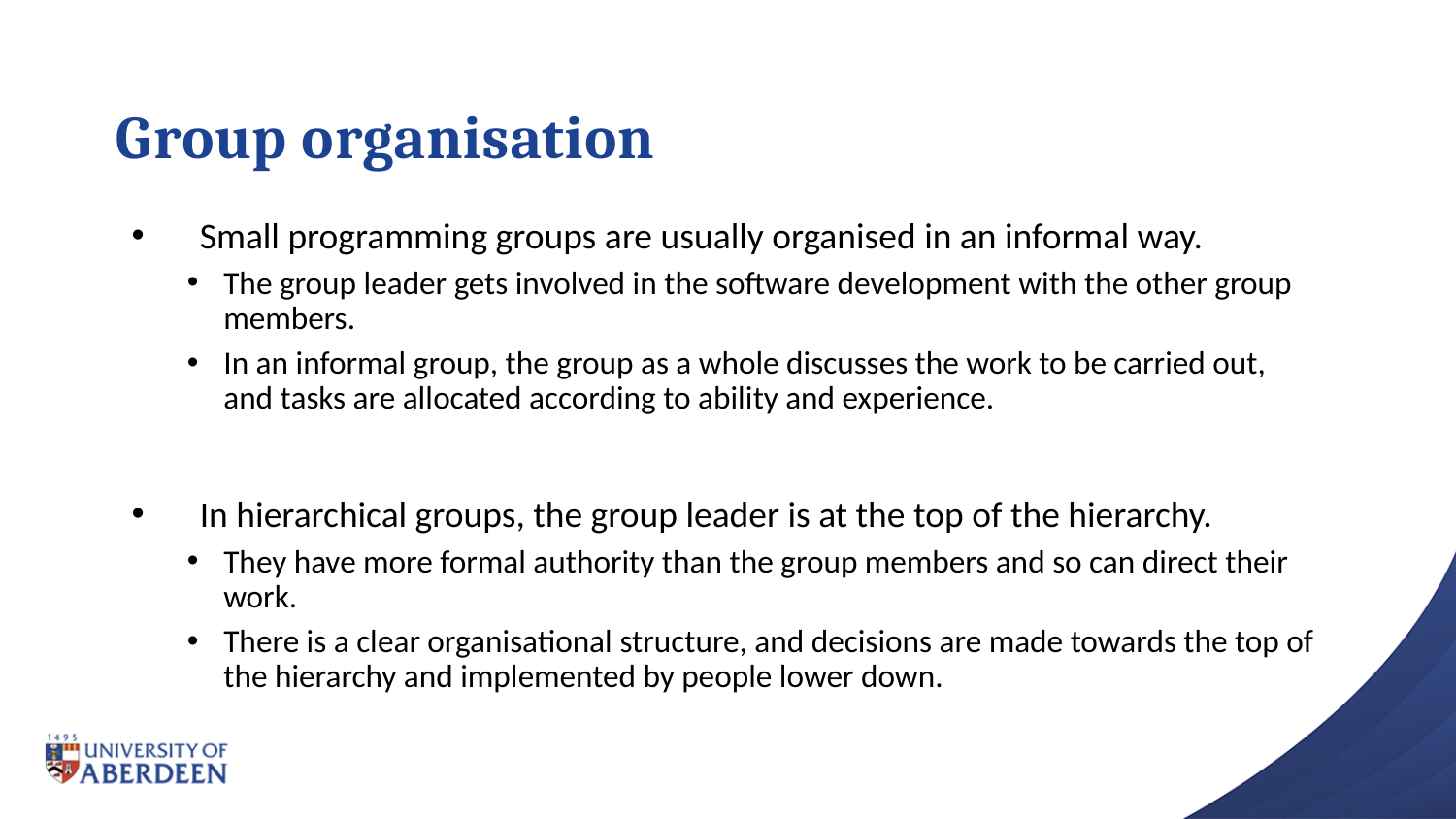

# Group organisation
  Small programming groups are usually organised in an informal way.
The group leader gets involved in the software development with the other group members.
In an informal group, the group as a whole discusses the work to be carried out, and tasks are allocated according to ability and experience.

  In hierarchical groups, the group leader is at the top of the hierarchy.
They have more formal authority than the group members and so can direct their work.
There is a clear organisational structure, and decisions are made towards the top of the hierarchy and implemented by people lower down.